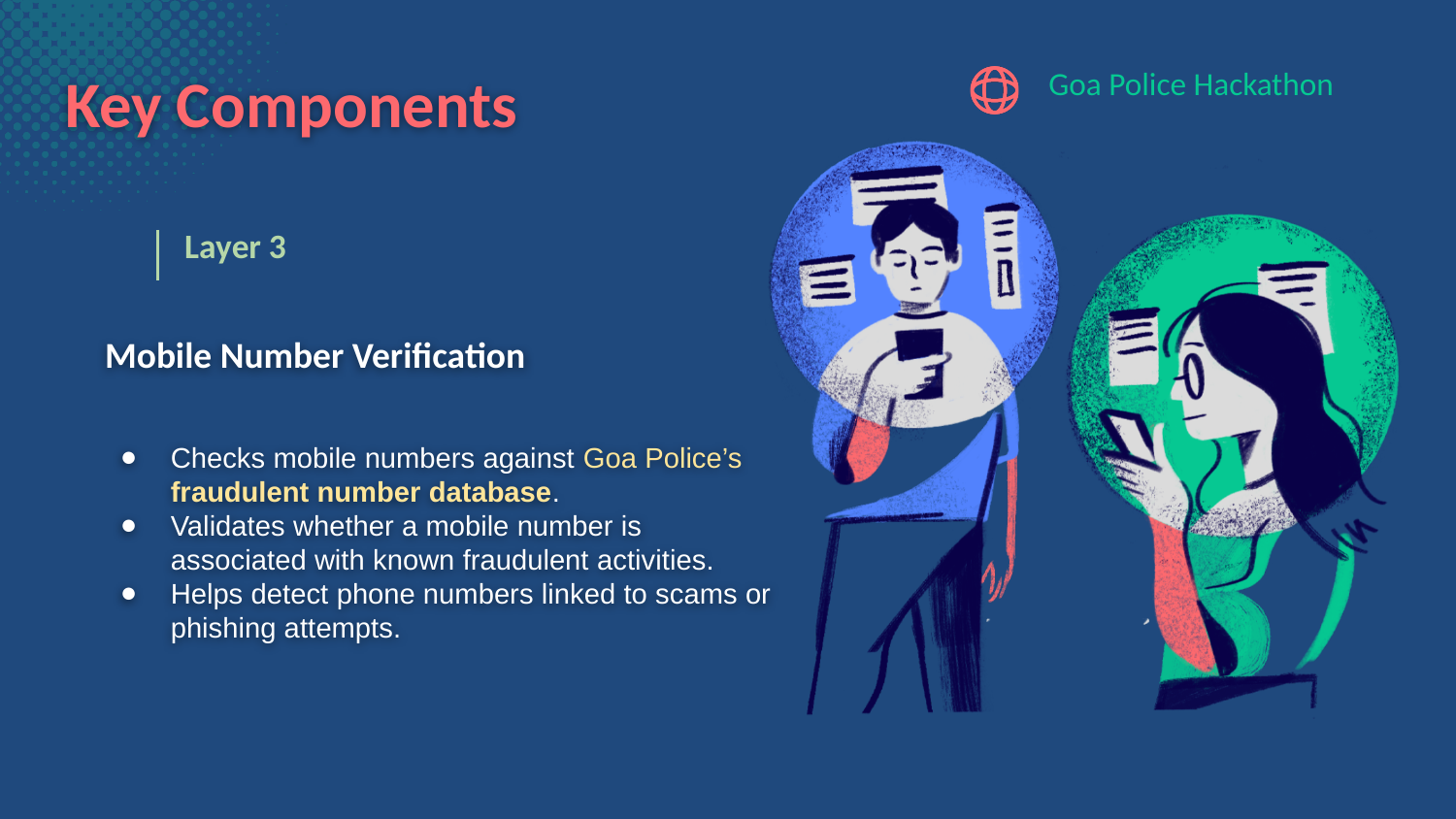

Key Components

Layer 3
Mobile Number Verification

Checks mobile numbers against Goa Police’s fraudulent number database.
Validates whether a mobile number is associated with known fraudulent activities.
Helps detect phone numbers linked to scams or phishing attempts.